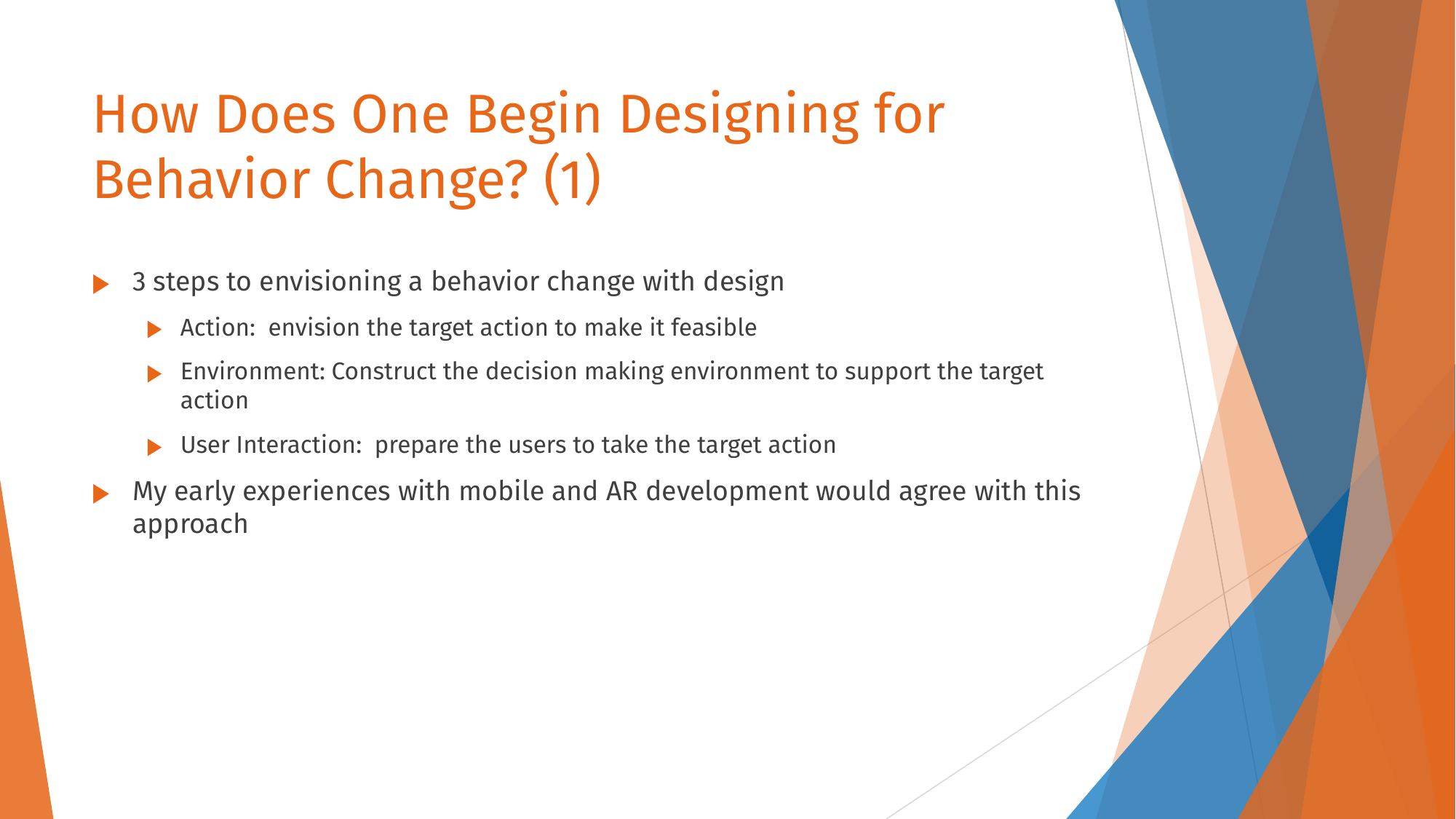

# How Does One Begin Designing for Behavior Change? (1)
3 steps to envisioning a behavior change with design
Action:  envision the target action to make it feasible
Environment: Construct the decision making environment to support the target action
User Interaction:  prepare the users to take the target action
My early experiences with mobile and AR development would agree with this approach